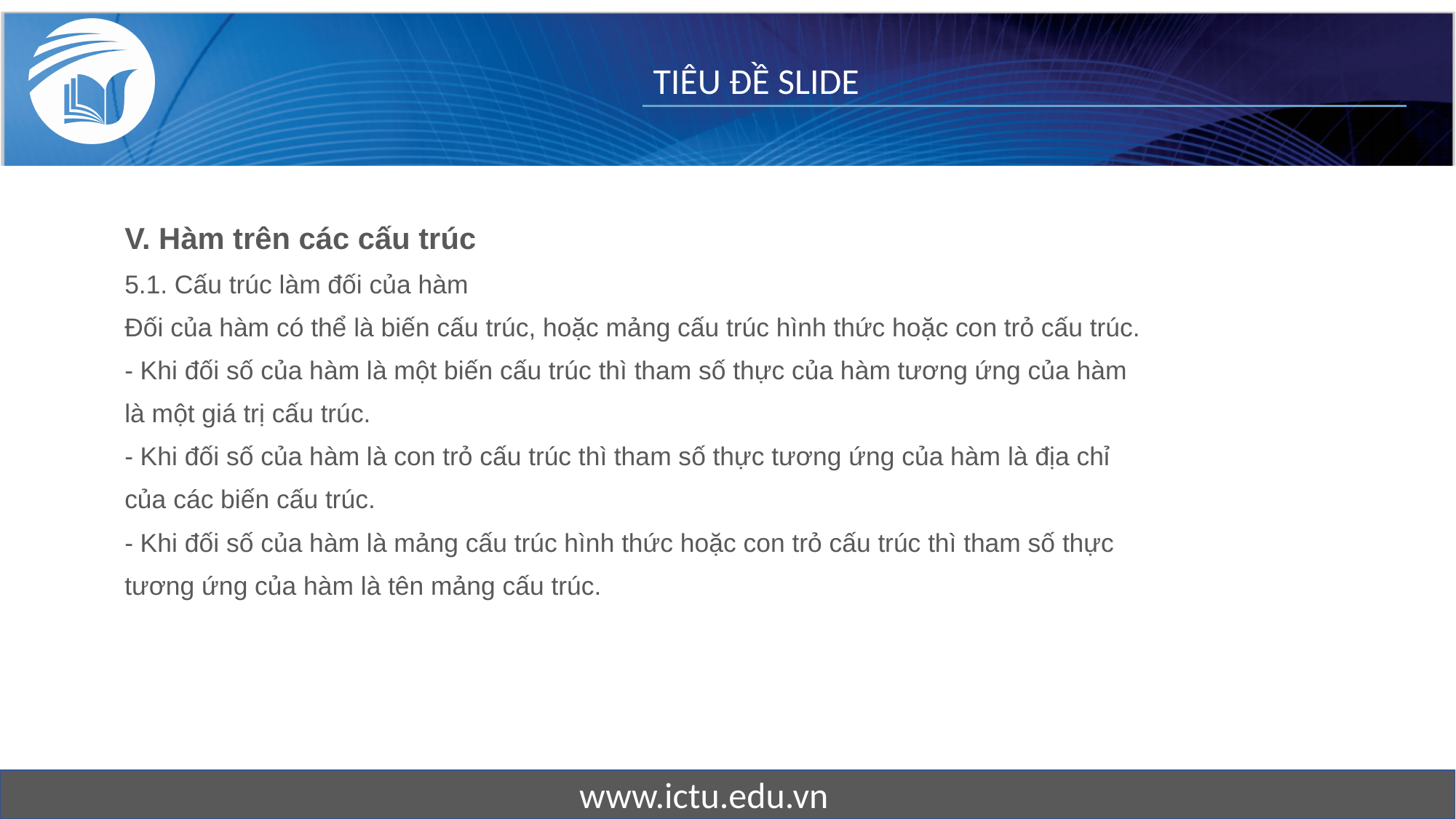

V. Hàm trên các cấu trúc
5.1. Cấu trúc làm đối của hàm
Đối của hàm có thể là biến cấu trúc, hoặc mảng cấu trúc hình thức hoặc con trỏ cấu trúc.
- Khi đối số của hàm là một biến cấu trúc thì tham số thực của hàm tương ứng của hàm
là một giá trị cấu trúc.
- Khi đối số của hàm là con trỏ cấu trúc thì tham số thực tương ứng của hàm là địa chỉ
của các biến cấu trúc.
- Khi đối số của hàm là mảng cấu trúc hình thức hoặc con trỏ cấu trúc thì tham số thực
tương ứng của hàm là tên mảng cấu trúc.